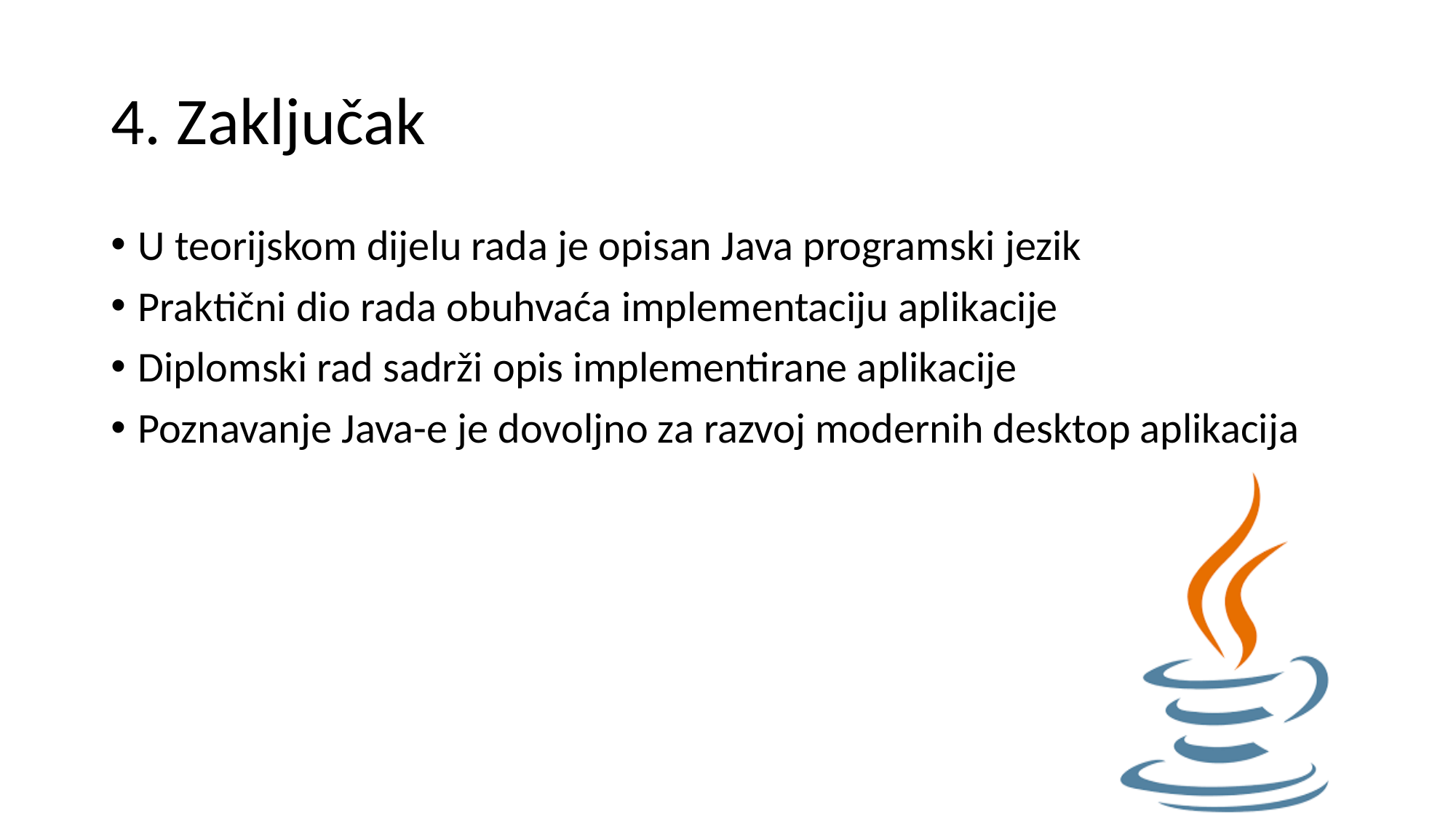

# 4. Zaključak
U teorijskom dijelu rada je opisan Java programski jezik
Praktični dio rada obuhvaća implementaciju aplikacije
Diplomski rad sadrži opis implementirane aplikacije
Poznavanje Java-e je dovoljno za razvoj modernih desktop aplikacija